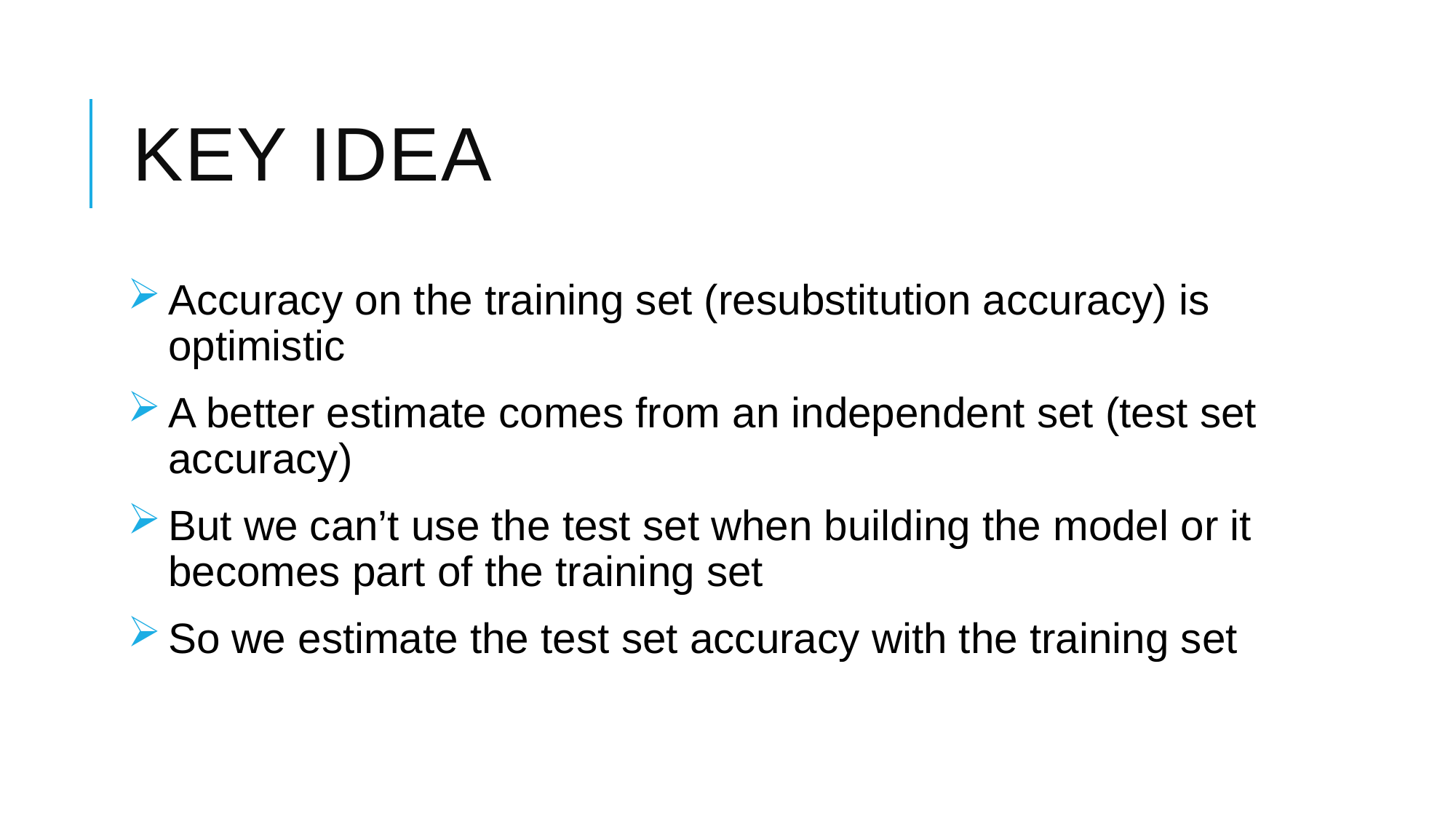

# Key idea
Accuracy on the training set (resubstitution accuracy) is optimistic
A better estimate comes from an independent set (test set accuracy)
But we can’t use the test set when building the model or it becomes part of the training set
So we estimate the test set accuracy with the training set